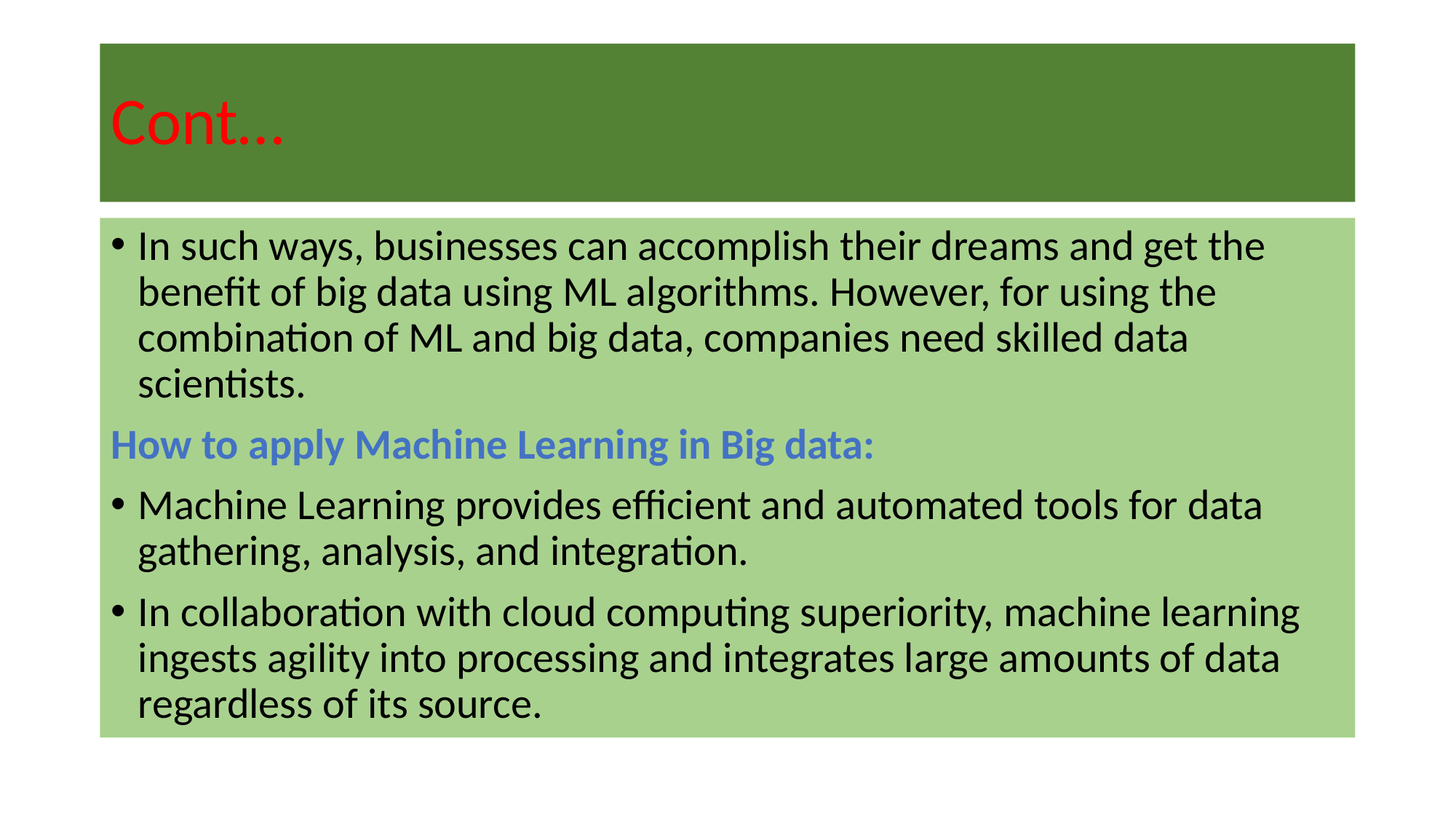

# Cont…
In such ways, businesses can accomplish their dreams and get the benefit of big data using ML algorithms. However, for using the combination of ML and big data, companies need skilled data scientists.
How to apply Machine Learning in Big data:
Machine Learning provides efficient and automated tools for data gathering, analysis, and integration.
In collaboration with cloud computing superiority, machine learning ingests agility into processing and integrates large amounts of data regardless of its source.